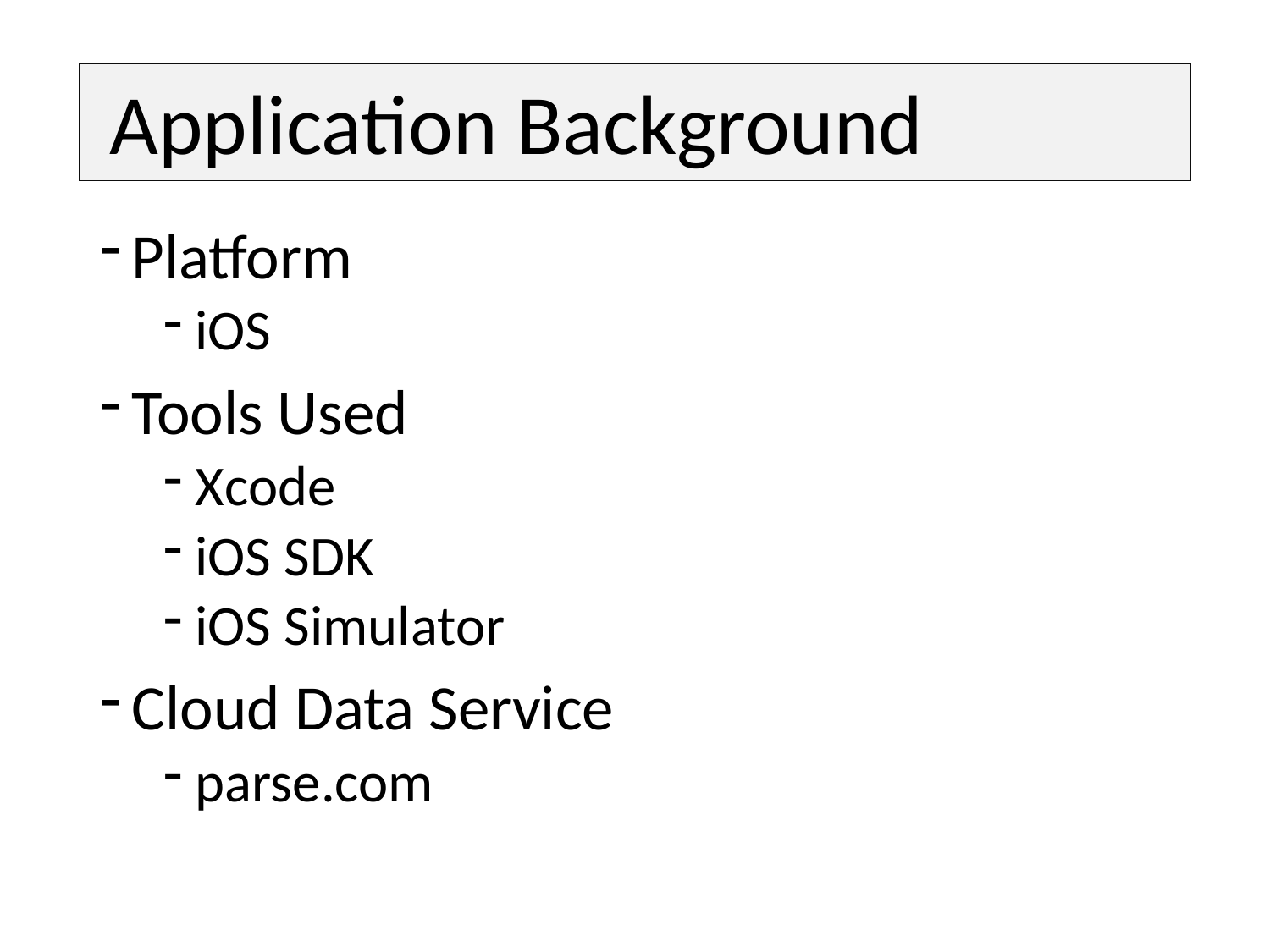

# Application Background
Platform
iOS
Tools Used
Xcode
iOS SDK
iOS Simulator
Cloud Data Service
parse.com